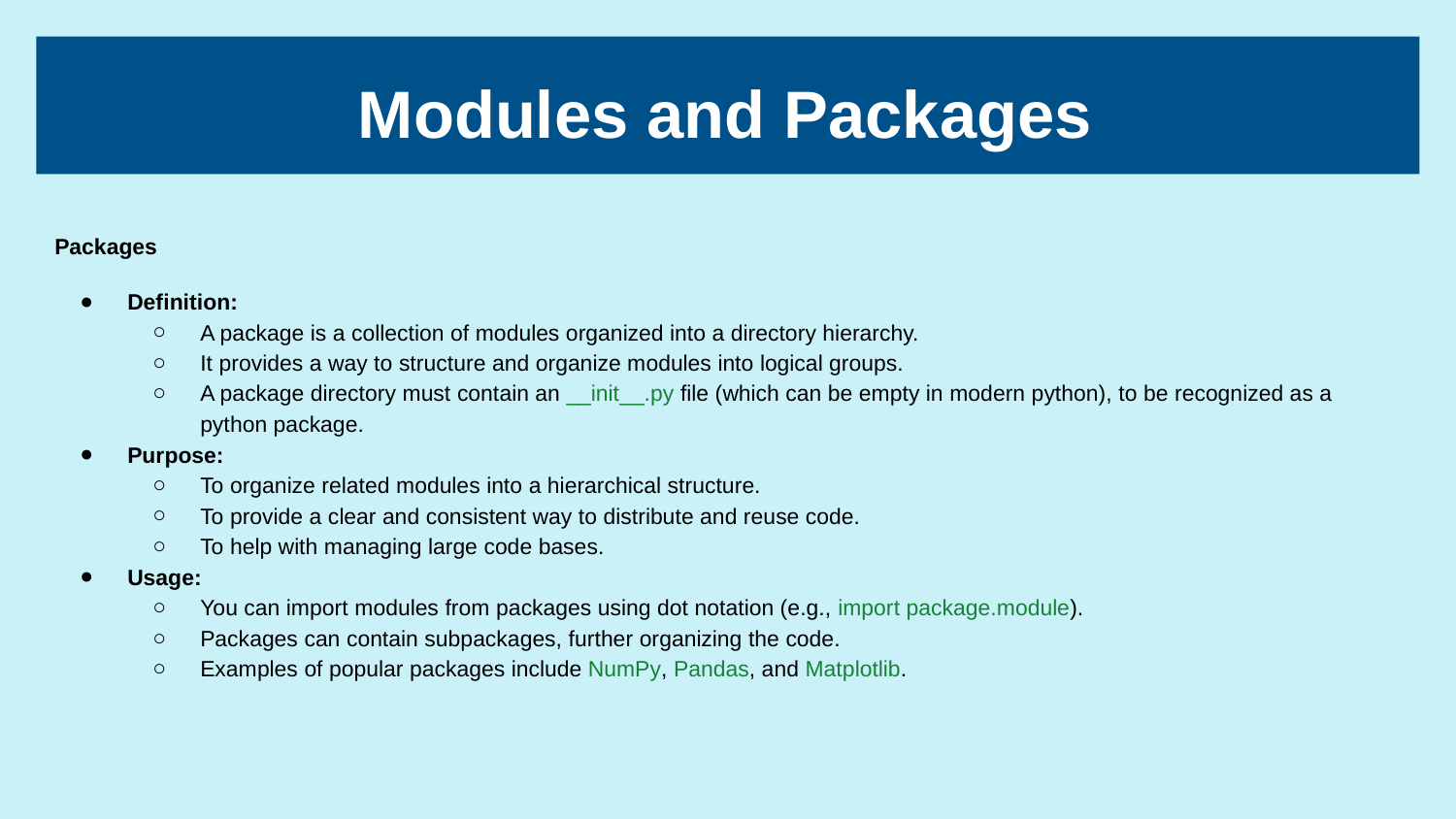

# Modules and Packages
Packages
Definition:
A package is a collection of modules organized into a directory hierarchy.
It provides a way to structure and organize modules into logical groups.
A package directory must contain an __init__.py file (which can be empty in modern python), to be recognized as a python package.
Purpose:
To organize related modules into a hierarchical structure.
To provide a clear and consistent way to distribute and reuse code.
To help with managing large code bases.
Usage:
You can import modules from packages using dot notation (e.g., import package.module).
Packages can contain subpackages, further organizing the code.
Examples of popular packages include NumPy, Pandas, and Matplotlib.